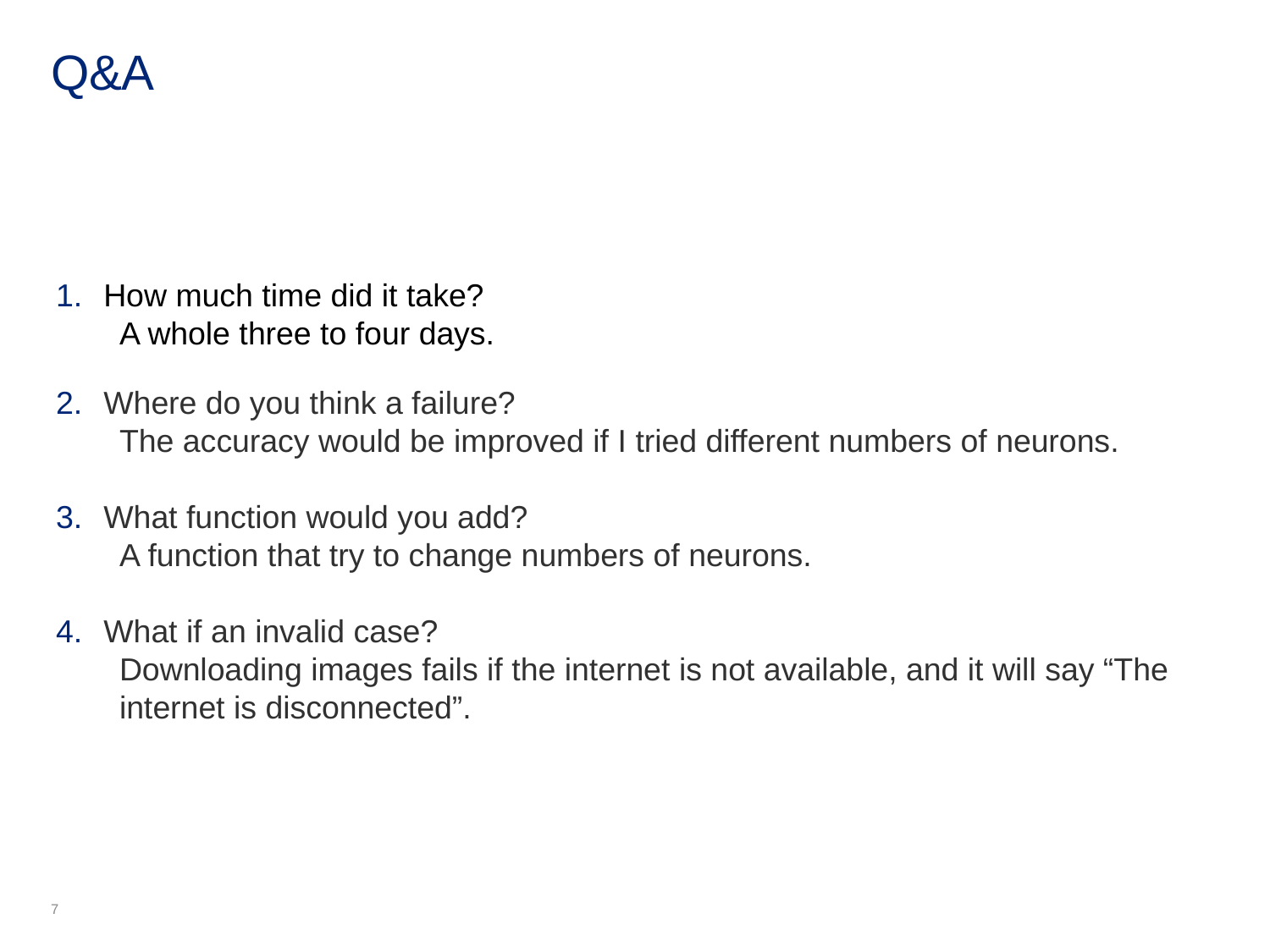

# Q&A
How much time did it take?
A whole three to four days.

Where do you think a failure?
The accuracy would be improved if I tried different numbers of neurons.

What function would you add?
A function that try to change numbers of neurons.

What if an invalid case?
Downloading images fails if the internet is not available, and it will say “The internet is disconnected”.